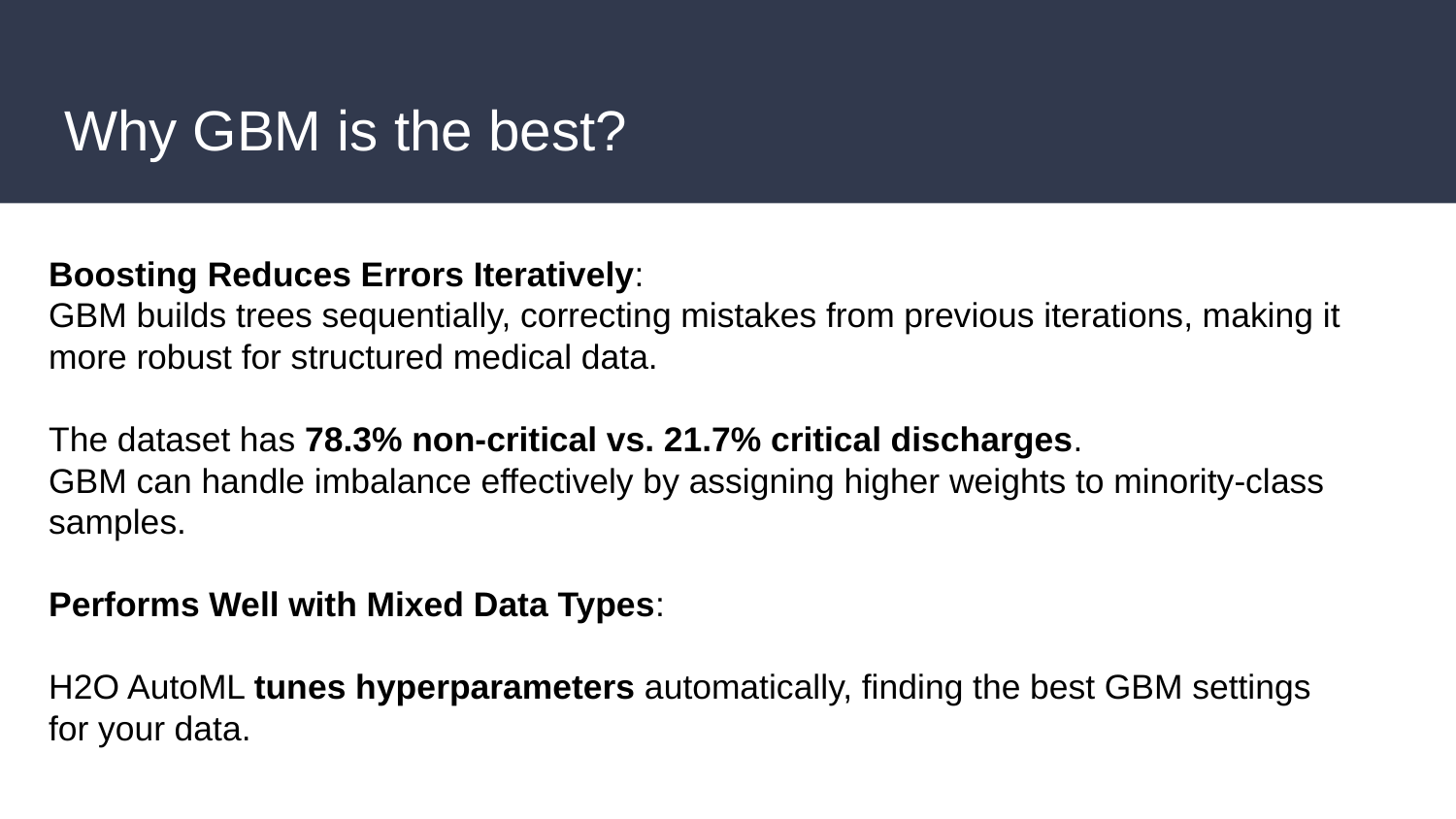

# Why GBM is the best?
Boosting Reduces Errors Iteratively:
GBM builds trees sequentially, correcting mistakes from previous iterations, making it more robust for structured medical data.

The dataset has 78.3% non-critical vs. 21.7% critical discharges.
GBM can handle imbalance effectively by assigning higher weights to minority-class samples.

Performs Well with Mixed Data Types:

H2O AutoML tunes hyperparameters automatically, finding the best GBM settings for your data.